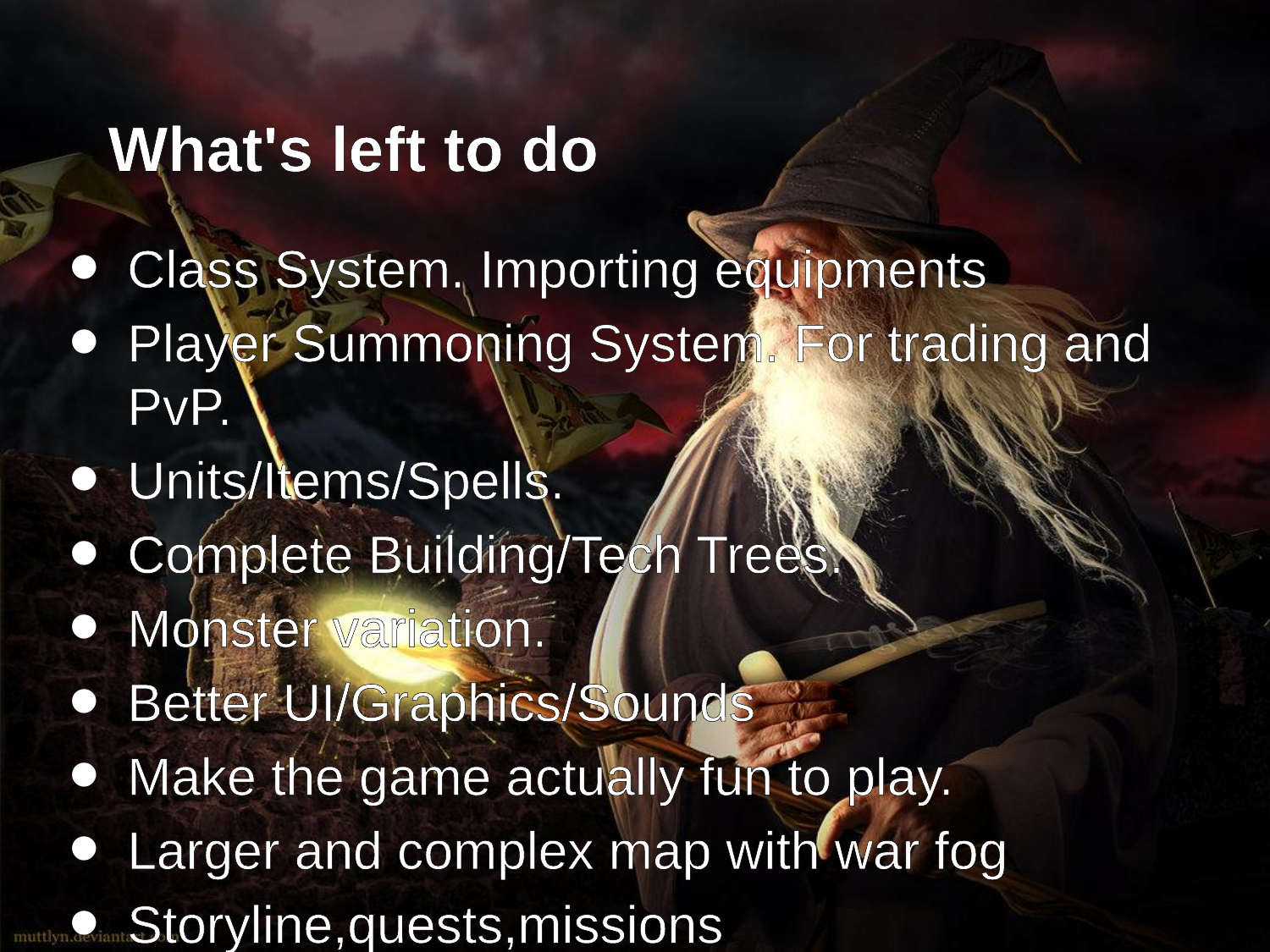

# What's left to do
Class System. Importing equipments
Player Summoning System. For trading and PvP.
Units/Items/Spells.
Complete Building/Tech Trees.
Monster variation.
Better UI/Graphics/Sounds
Make the game actually fun to play.
Larger and complex map with war fog
Storyline,quests,missions